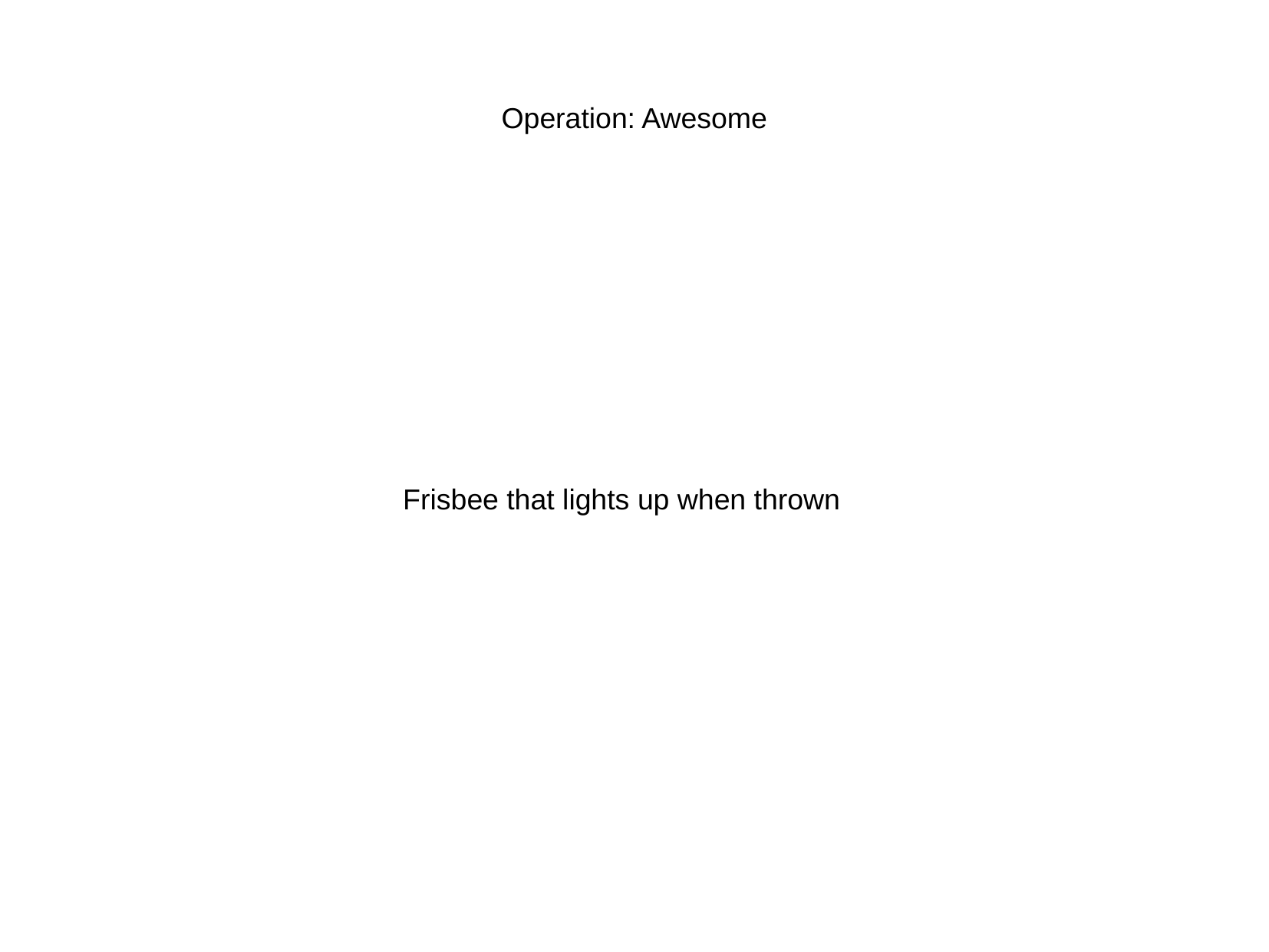

Operation: Awesome
Frisbee that lights up when thrown